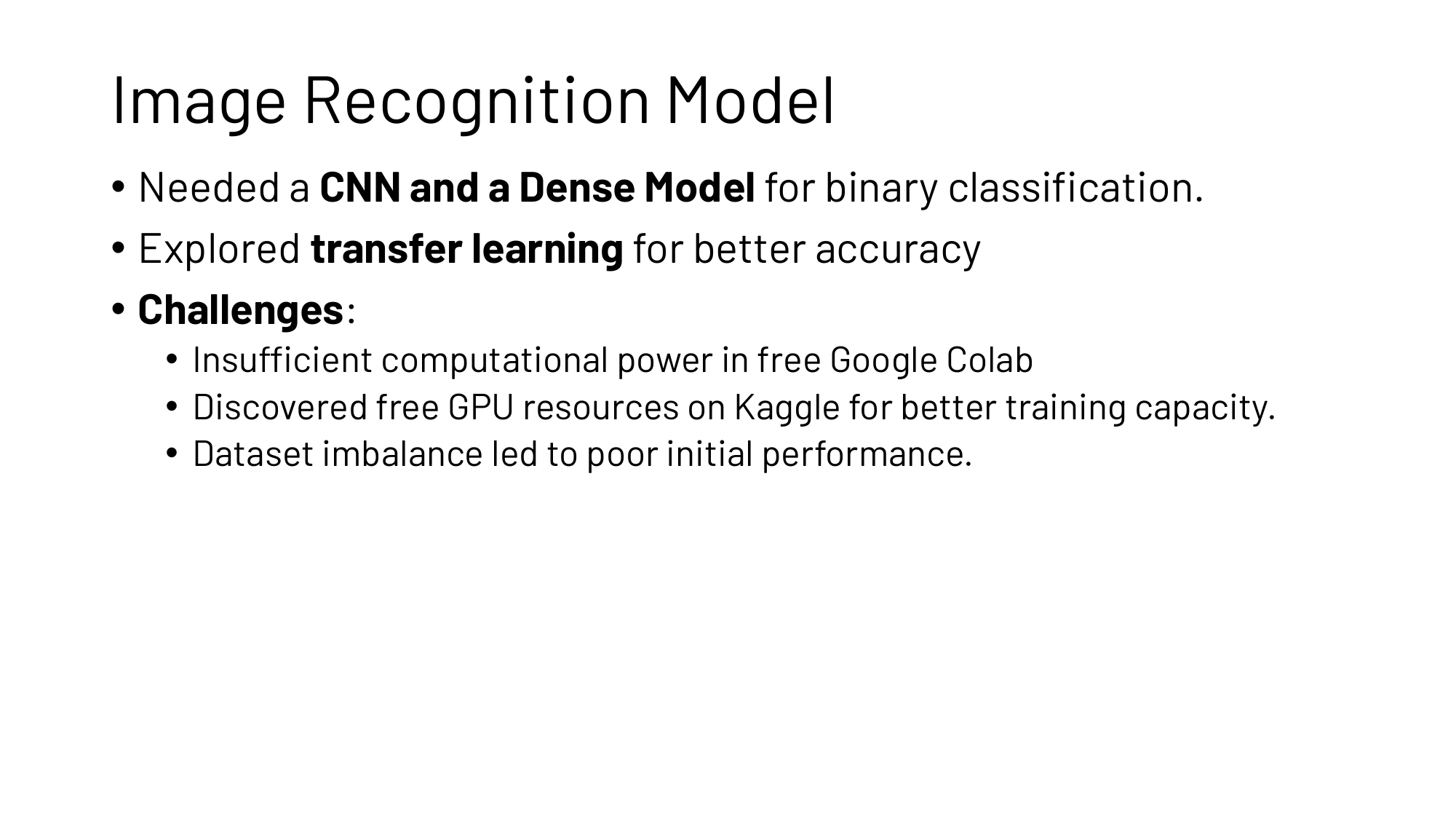

# Image Recognition Model
Needed a CNN and a Dense Model for binary classification.
Explored transfer learning for better accuracy
Challenges:
Insufficient computational power in free Google Colab
Discovered free GPU resources on Kaggle for better training capacity.
Dataset imbalance led to poor initial performance.